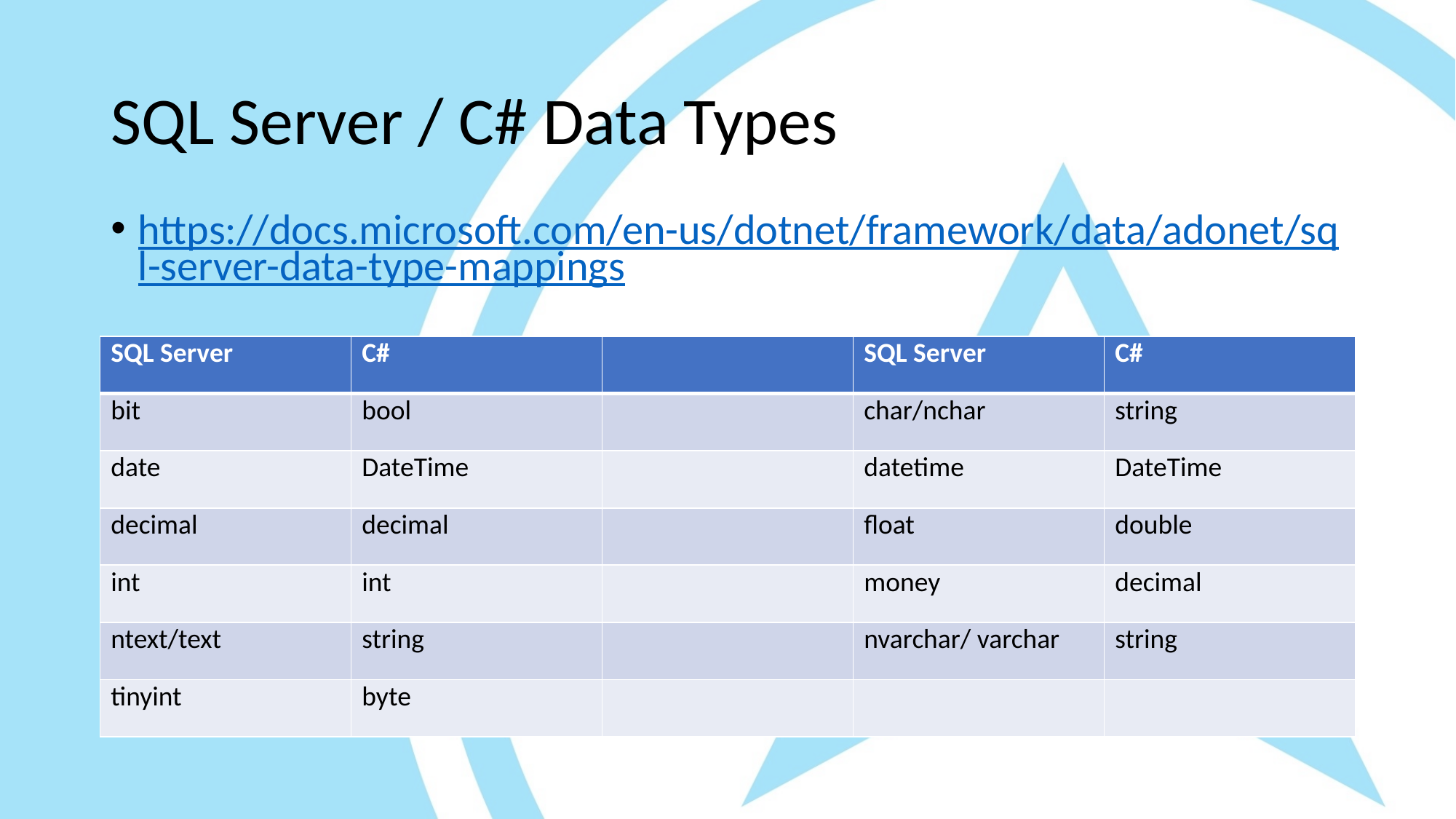

# SQL Server / C# Data Types
https://docs.microsoft.com/en-us/dotnet/framework/data/adonet/sql-server-data-type-mappings
| SQL Server | C# |  | SQL Server | C# |
| --- | --- | --- | --- | --- |
| bit | bool |  | char/nchar | string |
| date | DateTime |  | datetime | DateTime |
| decimal | decimal |  | float | double |
| int | int |  | money | decimal |
| ntext/text | string |  | nvarchar/ varchar | string |
| tinyint | byte |  |  |  |